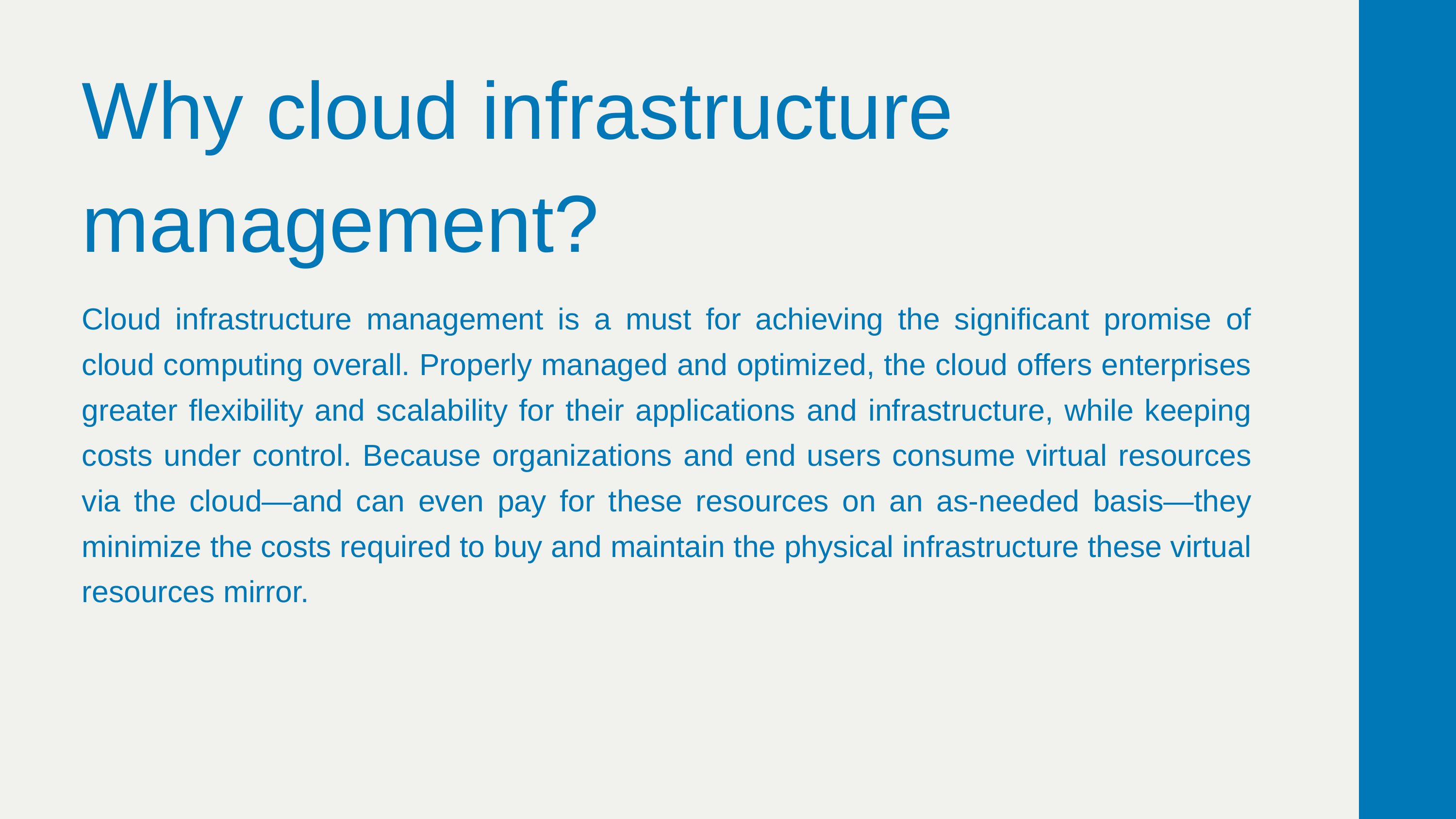

Why cloud infrastructure management?

Cloud infrastructure management is a must for achieving the significant promise of cloud computing overall. Properly managed and optimized, the cloud offers enterprises greater flexibility and scalability for their applications and infrastructure, while keeping costs under control. Because organizations and end users consume virtual resources via the cloud—and can even pay for these resources on an as-needed basis—they minimize the costs required to buy and maintain the physical infrastructure these virtual resources mirror.